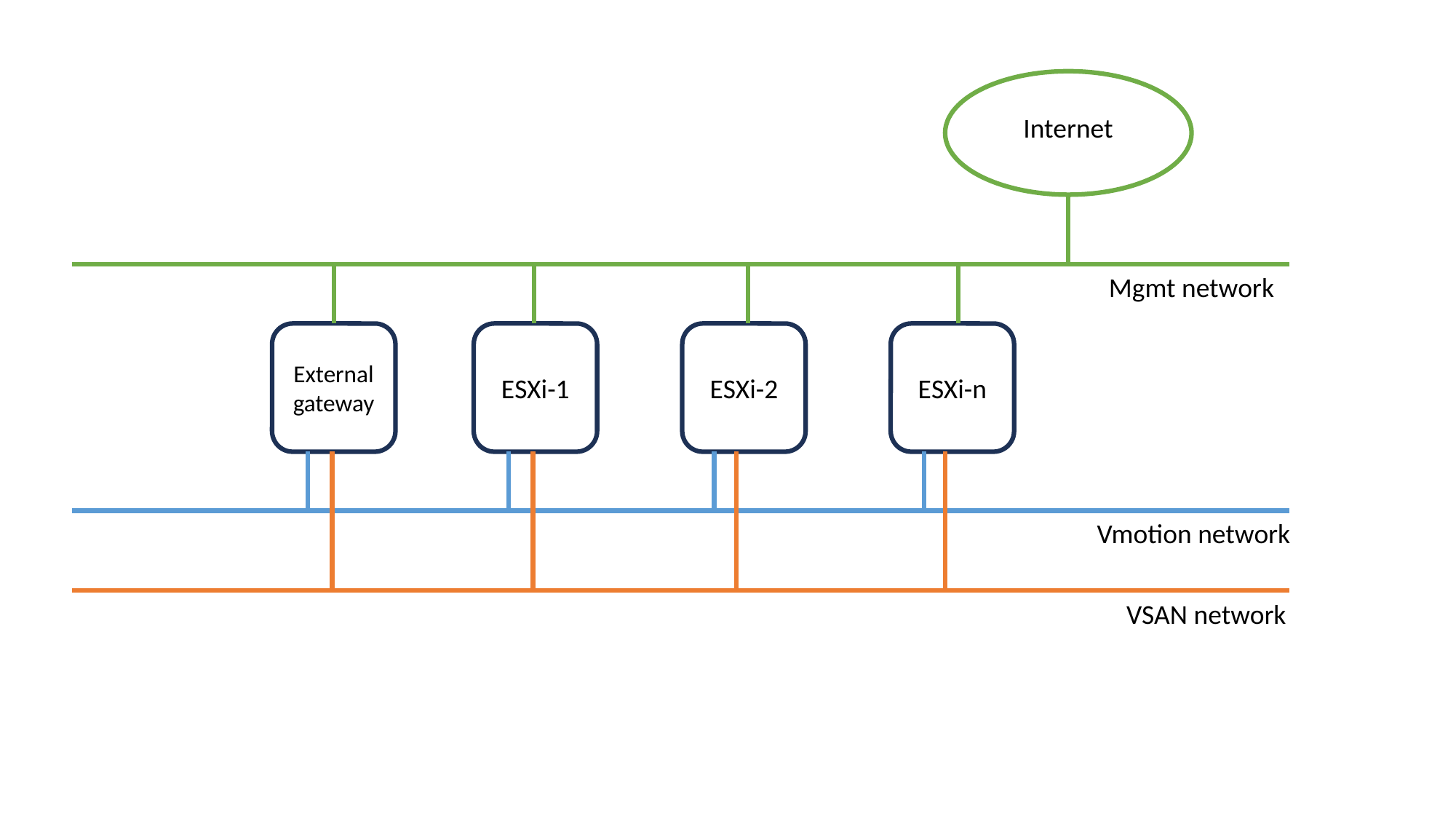

Internet
Mgmt network
External gateway
ESXi-1
ESXi-2
ESXi-n
Vmotion network
VSAN network